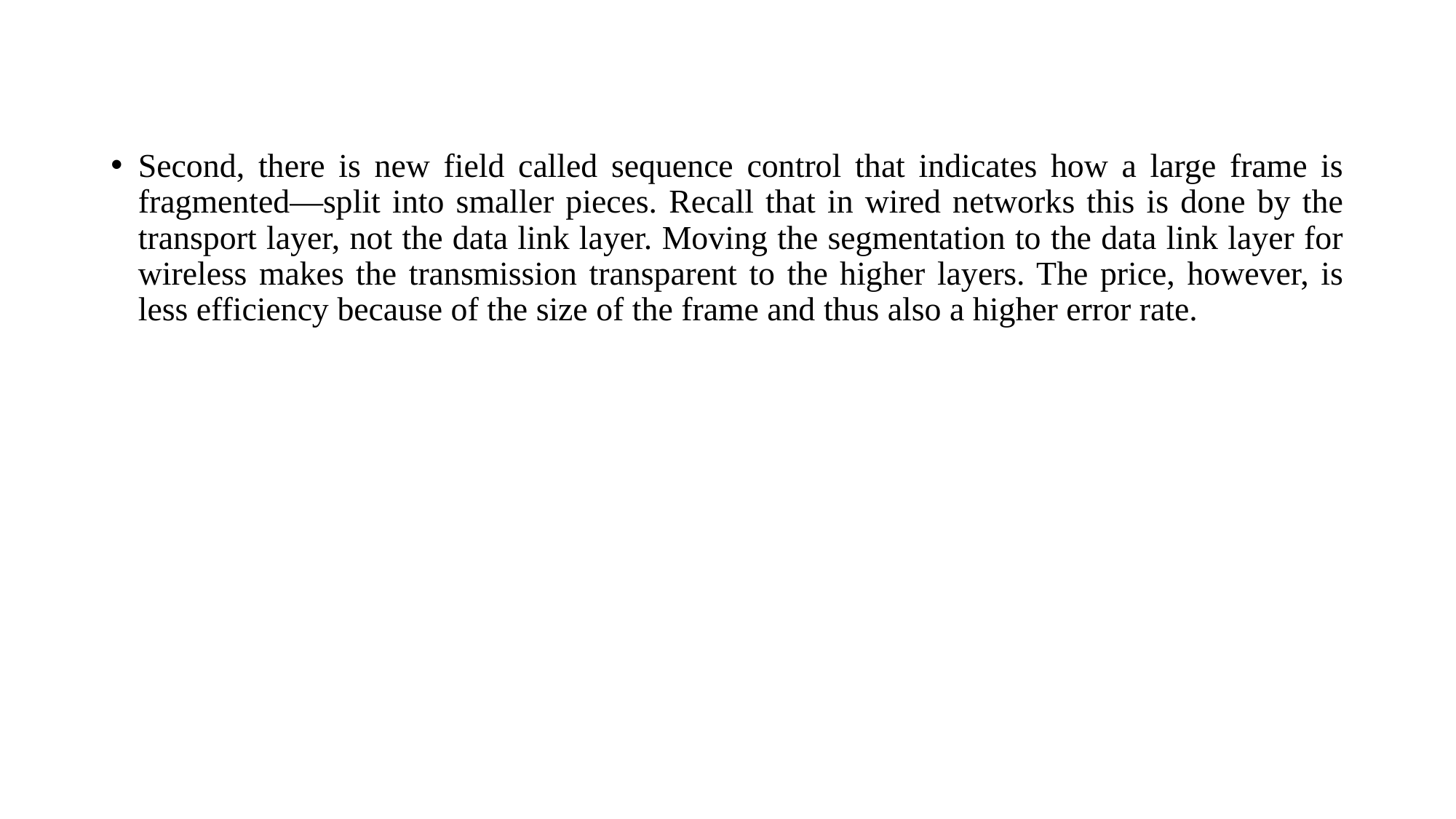

#
Second, there is new field called sequence control that indicates how a large frame is fragmented—split into smaller pieces. Recall that in wired networks this is done by the transport layer, not the data link layer. Moving the segmentation to the data link layer for wireless makes the transmission transparent to the higher layers. The price, however, is less efficiency because of the size of the frame and thus also a higher error rate.